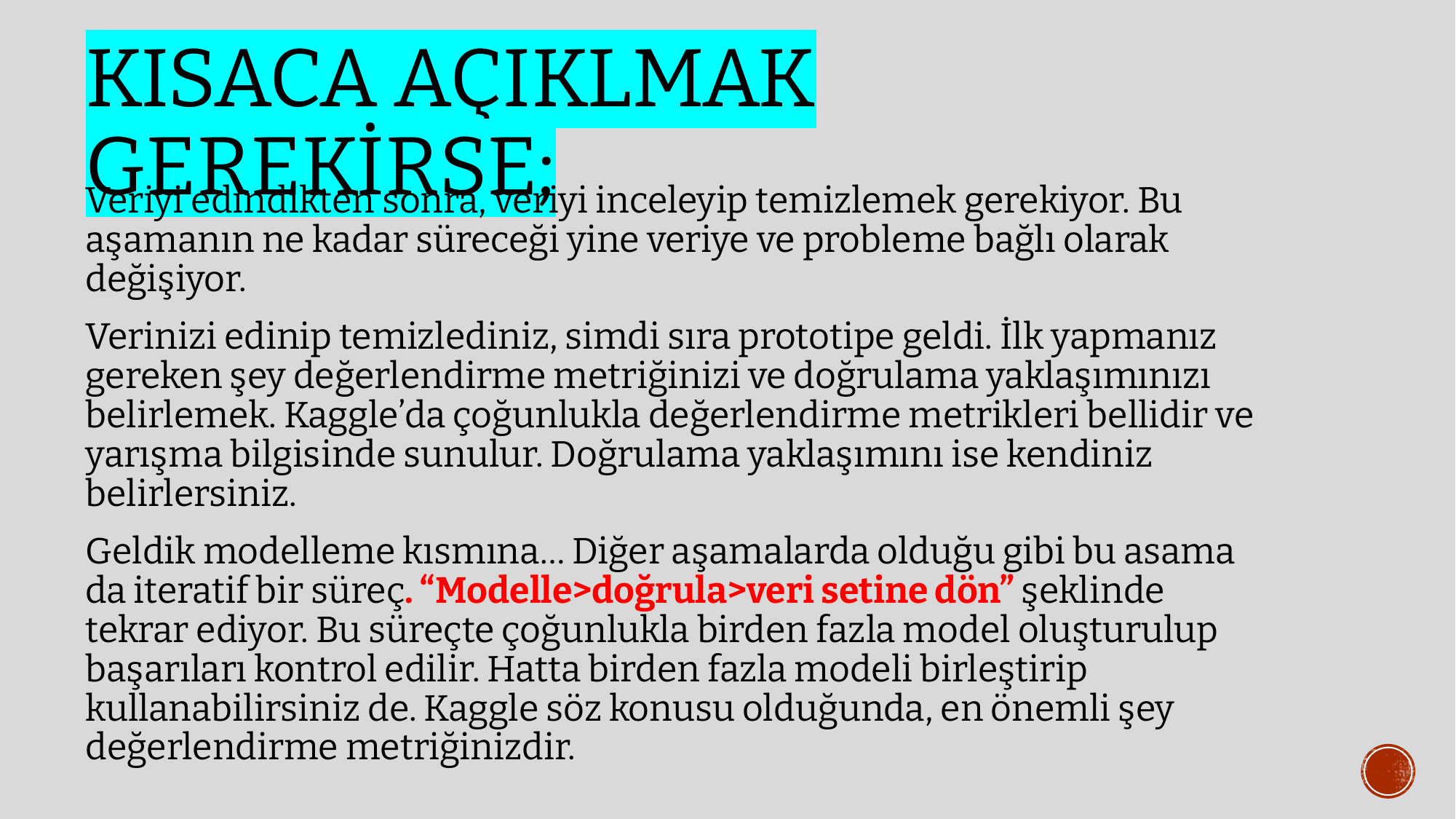

# Kısaca açıklmak gerekirse;
Veriyi edindikten sonra, veriyi inceleyip temizlemek gerekiyor. Bu aşamanın ne kadar süreceği yine veriye ve probleme bağlı olarak değişiyor.
Verinizi edinip temizlediniz, simdi sıra prototipe geldi. İlk yapmanız gereken şey değerlendirme metriğinizi ve doğrulama yaklaşımınızı belirlemek. Kaggle’da çoğunlukla değerlendirme metrikleri bellidir ve yarışma bilgisinde sunulur. Doğrulama yaklaşımını ise kendiniz belirlersiniz.
Geldik modelleme kısmına… Diğer aşamalarda olduğu gibi bu asama da iteratif bir süreç. “Modelle>doğrula>veri setine dön” şeklinde tekrar ediyor. Bu süreçte çoğunlukla birden fazla model oluşturulup başarıları kontrol edilir. Hatta birden fazla modeli birleştirip kullanabilirsiniz de. Kaggle söz konusu olduğunda, en önemli şey değerlendirme metriğinizdir.